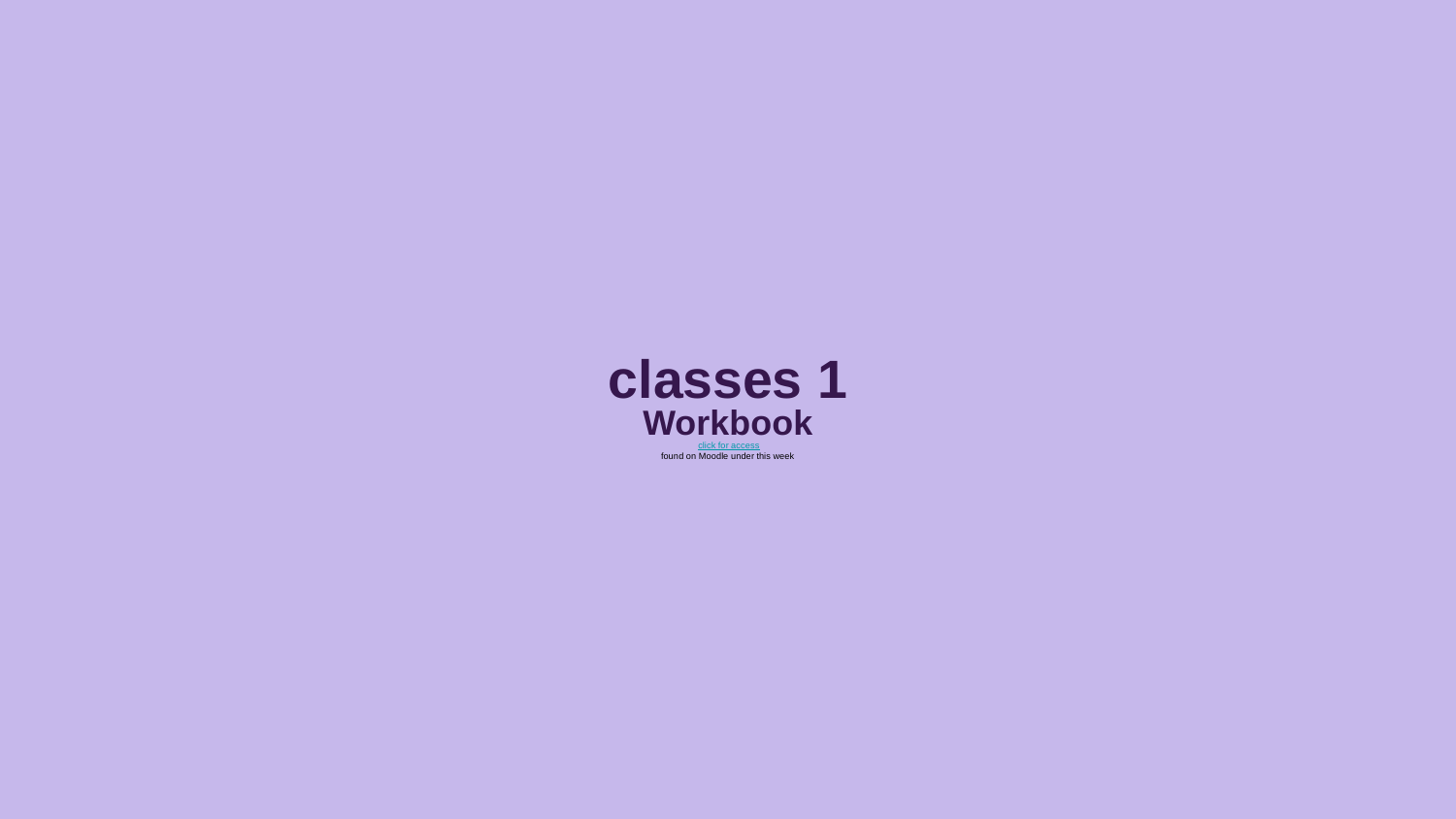

# classes 1
Workbook
 click for access
found on Moodle under this week